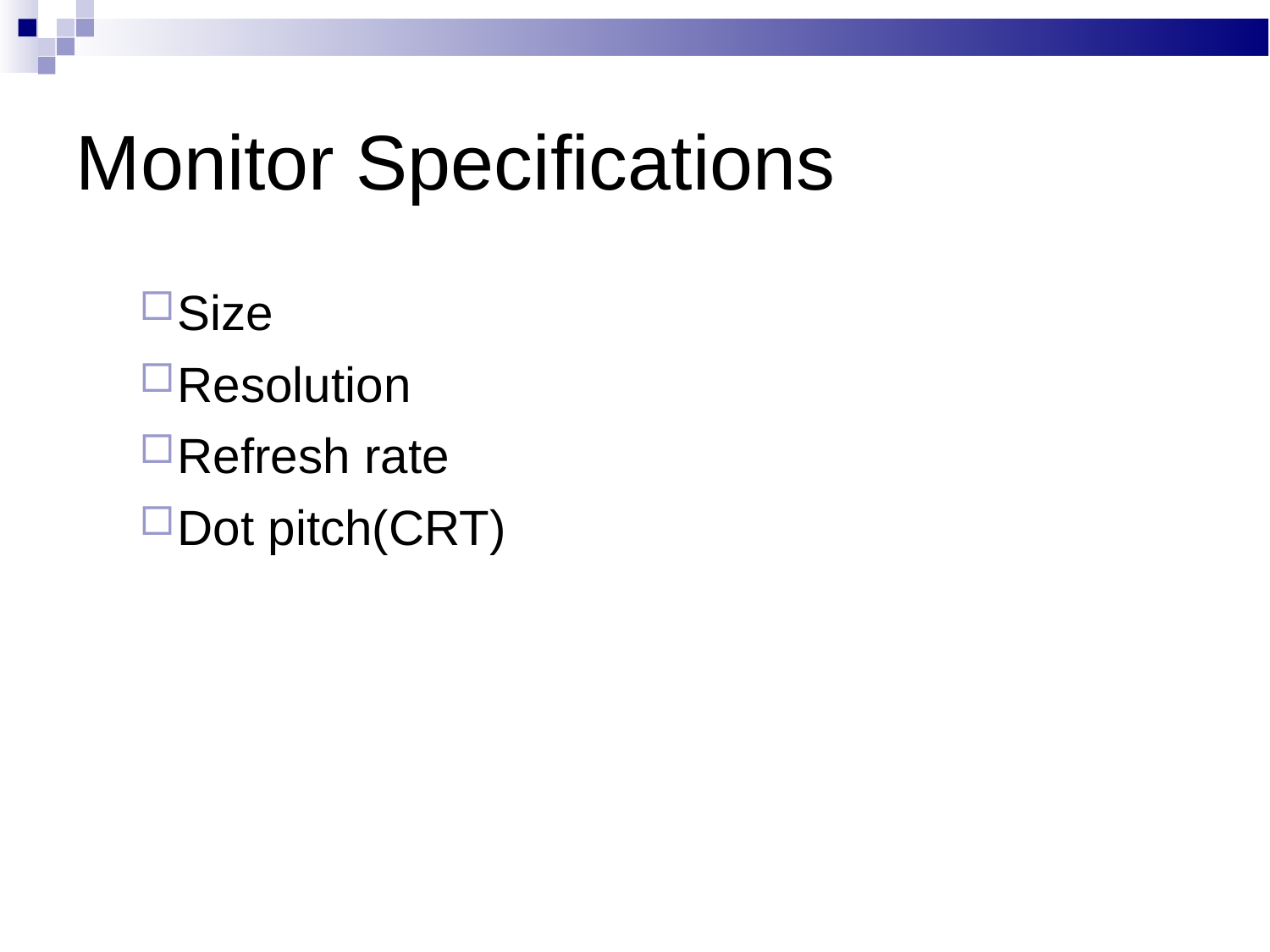

Monitor Specifications
Size
Resolution
Refresh rate
Dot pitch(CRT)